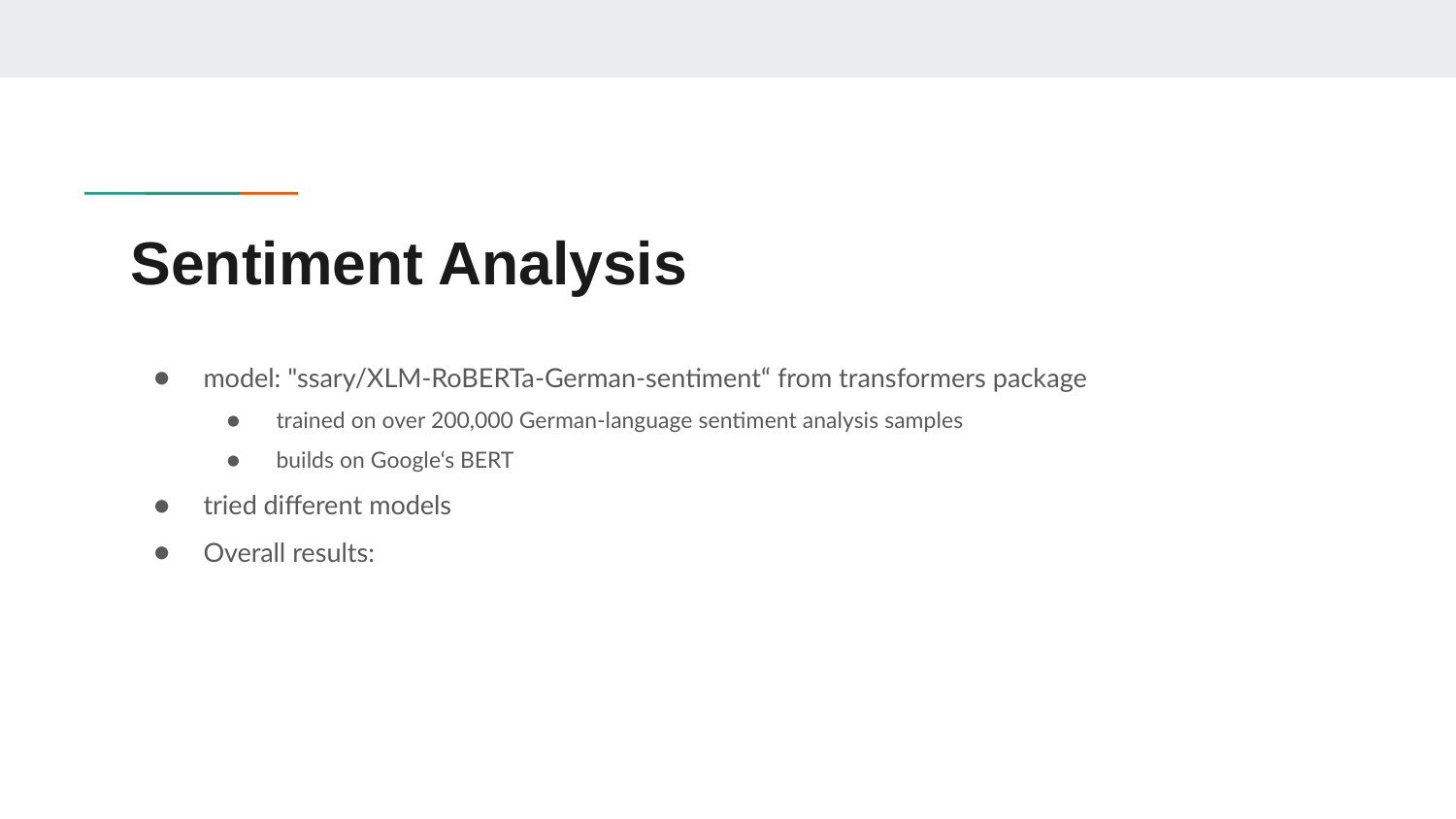

# Sentiment Analysis
model: "ssary/XLM-RoBERTa-German-sentiment“ from transformers package
trained on over 200,000 German-language sentiment analysis samples
builds on Google‘s BERT
tried different models
Overall results: